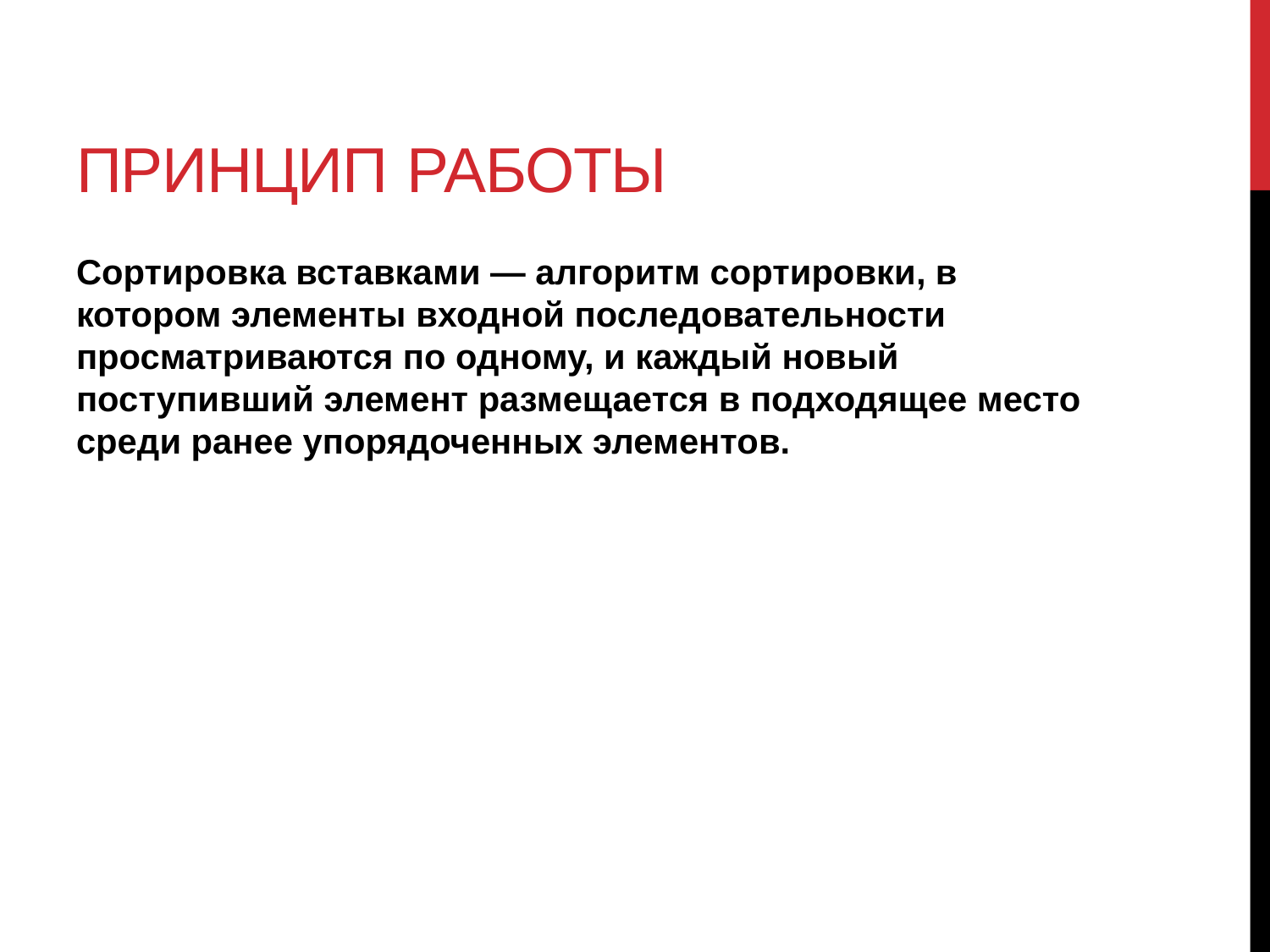

# Принцип работы
Сортировка вставками — алгоритм сортировки, в котором элементы входной последовательности просматриваются по одному, и каждый новый поступивший элемент размещается в подходящее место среди ранее упорядоченных элементов.